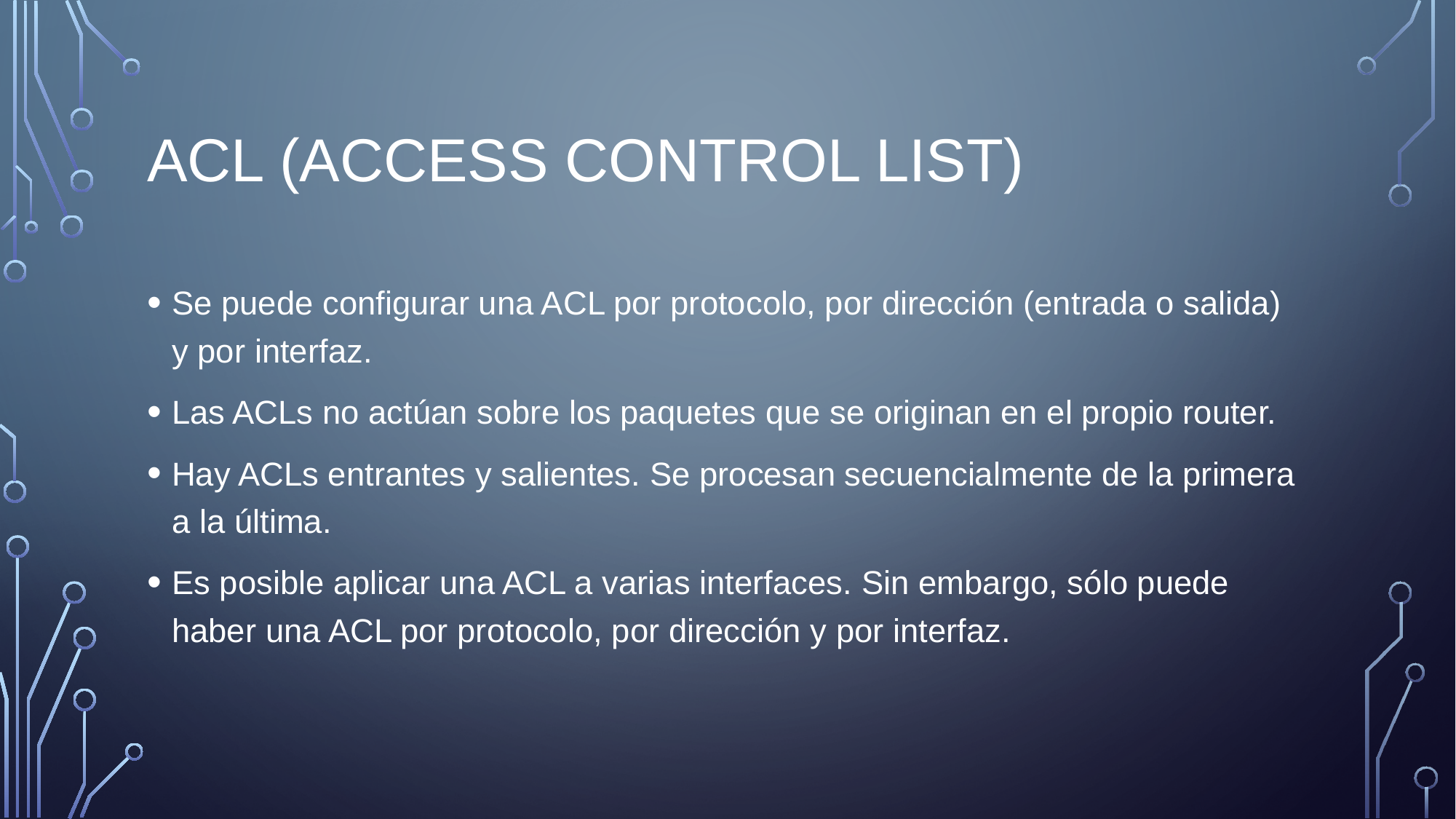

# ACL (ACCESS CONTROL LIST)
Se puede configurar una ACL por protocolo, por dirección (entrada o salida) y por interfaz.
Las ACLs no actúan sobre los paquetes que se originan en el propio router.
Hay ACLs entrantes y salientes. Se procesan secuencialmente de la primera a la última.
Es posible aplicar una ACL a varias interfaces. Sin embargo, sólo puede haber una ACL por protocolo, por dirección y por interfaz.